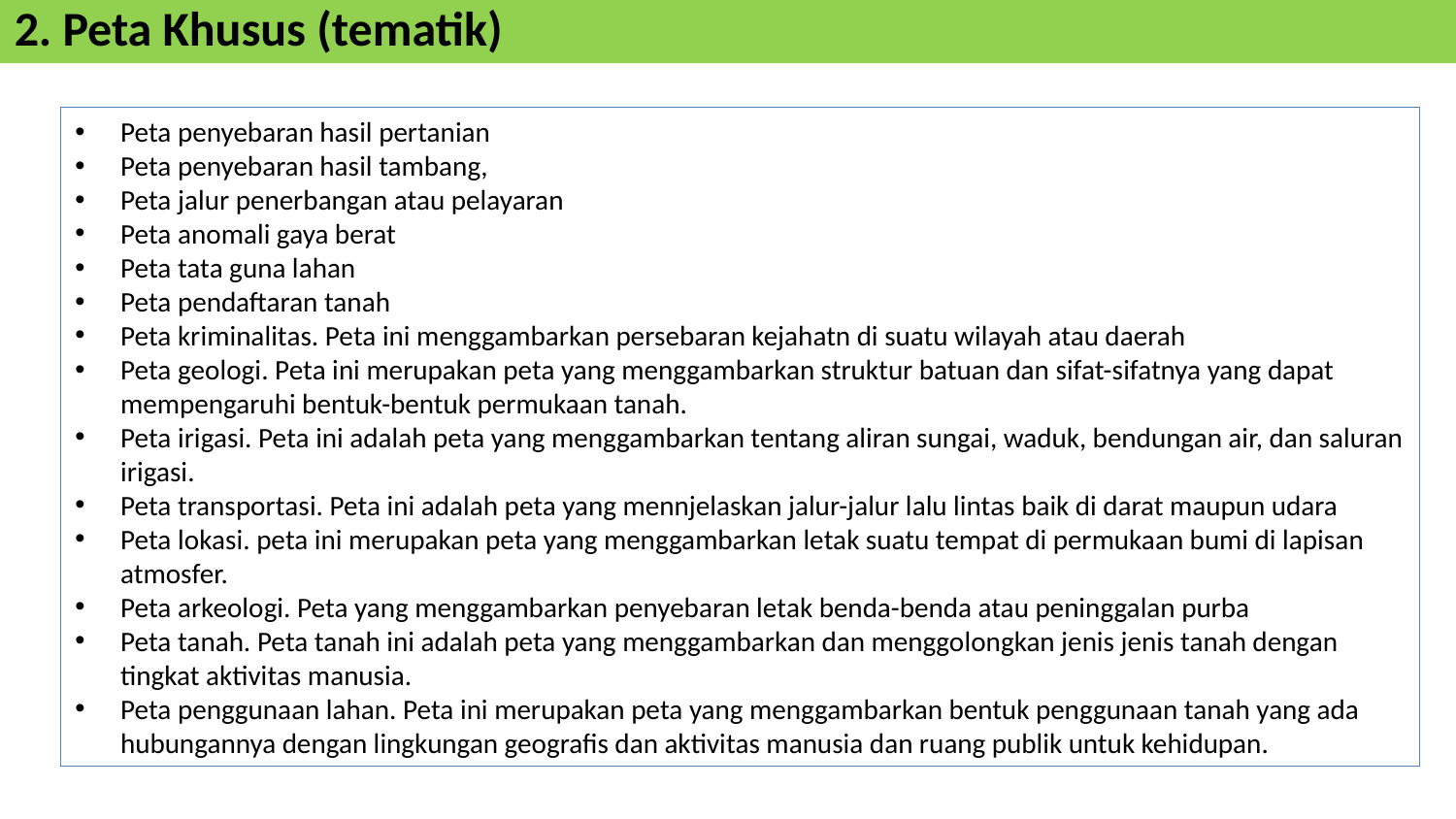

2. Peta Khusus (tematik)
Peta penyebaran hasil pertanian
Peta penyebaran hasil tambang,
Peta jalur penerbangan atau pelayaran
Peta anomali gaya berat
Peta tata guna lahan
Peta pendaftaran tanah
Peta kriminalitas. Peta ini menggambarkan persebaran kejahatn di suatu wilayah atau daerah
Peta geologi. Peta ini merupakan peta yang menggambarkan struktur batuan dan sifat-sifatnya yang dapat mempengaruhi bentuk-bentuk permukaan tanah.
Peta irigasi. Peta ini adalah peta yang menggambarkan tentang aliran sungai, waduk, bendungan air, dan saluran irigasi.
Peta transportasi. Peta ini adalah peta yang mennjelaskan jalur-jalur lalu lintas baik di darat maupun udara
Peta lokasi. peta ini merupakan peta yang menggambarkan letak suatu tempat di permukaan bumi di lapisan atmosfer.
Peta arkeologi. Peta yang menggambarkan penyebaran letak benda-benda atau peninggalan purba
Peta tanah. Peta tanah ini adalah peta yang menggambarkan dan menggolongkan jenis jenis tanah dengan tingkat aktivitas manusia.
Peta penggunaan lahan. Peta ini merupakan peta yang menggambarkan bentuk penggunaan tanah yang ada hubungannya dengan lingkungan geografis dan aktivitas manusia dan ruang publik untuk kehidupan.